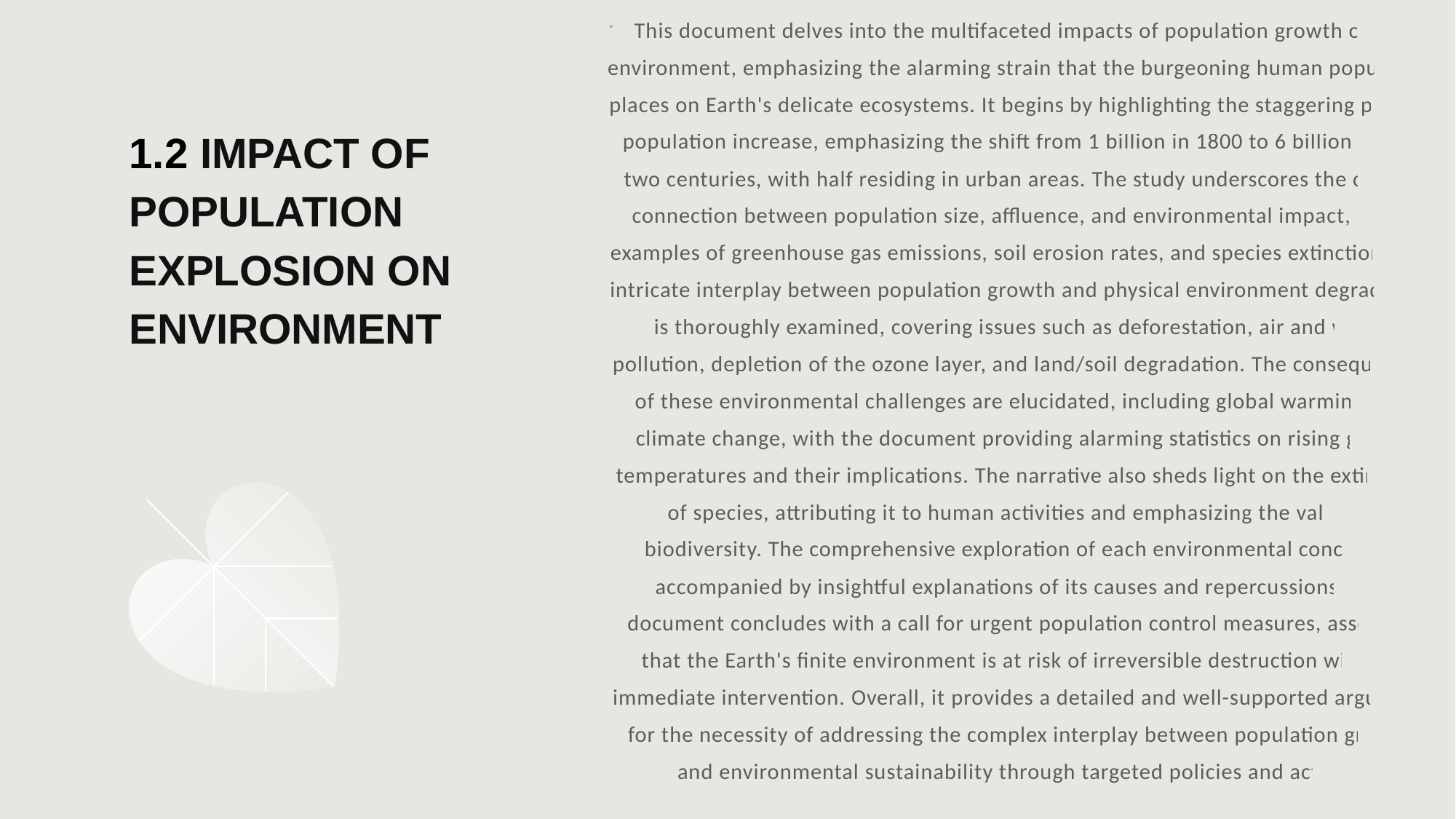

This document delves into the multifaceted impacts of population growth on the environment, emphasizing the alarming strain that the burgeoning human population places on Earth's delicate ecosystems. It begins by highlighting the staggering pace of population increase, emphasizing the shift from 1 billion in 1800 to 6 billion in just two centuries, with half residing in urban areas. The study underscores the critical connection between population size, affluence, and environmental impact, citing examples of greenhouse gas emissions, soil erosion rates, and species extinction. The intricate interplay between population growth and physical environment degradation is thoroughly examined, covering issues such as deforestation, air and water pollution, depletion of the ozone layer, and land/soil degradation. The consequences of these environmental challenges are elucidated, including global warming and climate change, with the document providing alarming statistics on rising global temperatures and their implications. The narrative also sheds light on the extinction of species, attributing it to human activities and emphasizing the value of biodiversity. The comprehensive exploration of each environmental concern is accompanied by insightful explanations of its causes and repercussions. The document concludes with a call for urgent population control measures, asserting that the Earth's finite environment is at risk of irreversible destruction without immediate intervention. Overall, it provides a detailed and well-supported argument for the necessity of addressing the complex interplay between population growth and environmental sustainability through targeted policies and actions.
# 1.2 IMPACT OF POPULATION EXPLOSION ON ENVIRONMENT